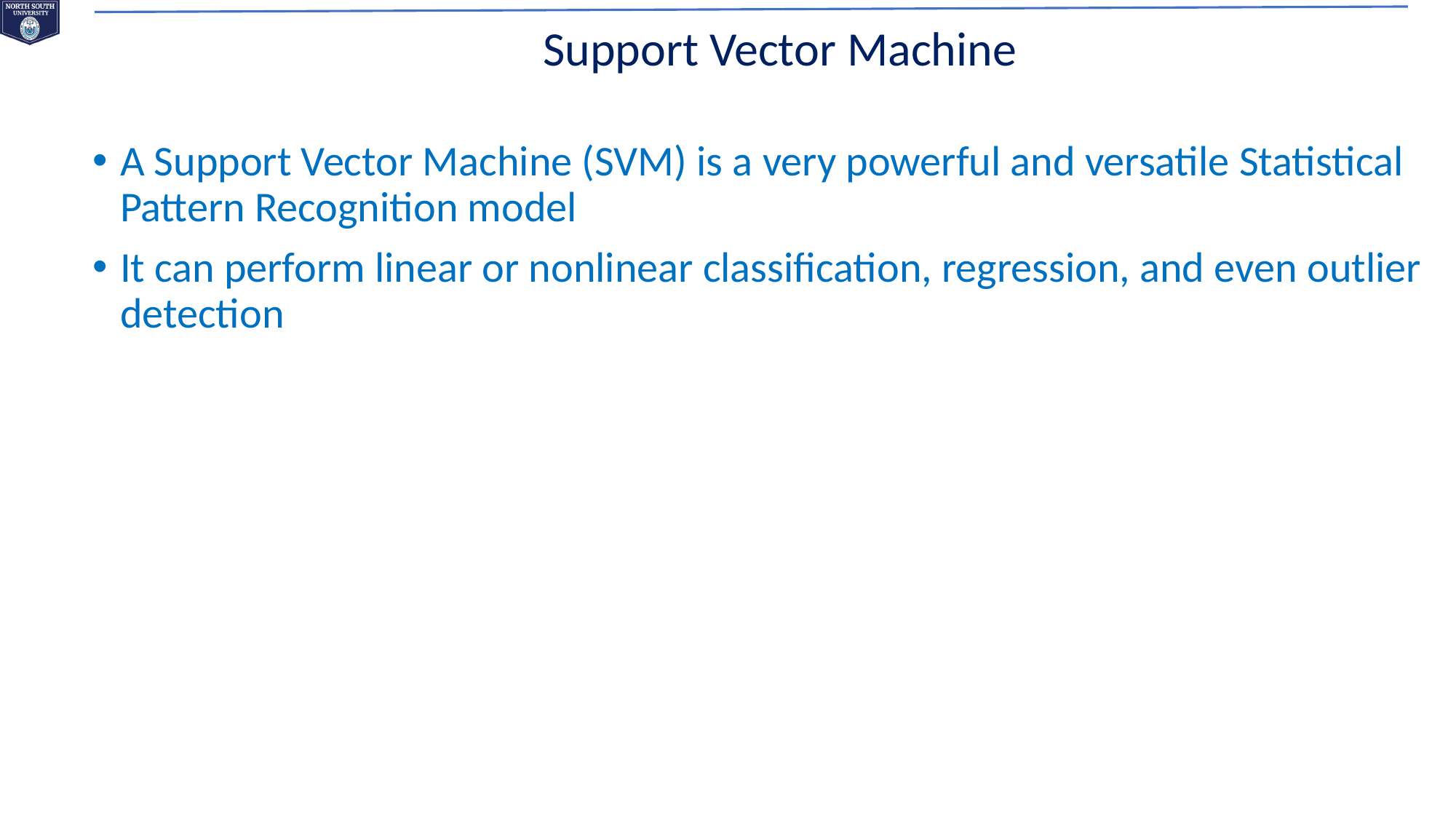

# Support Vector Machine
A Support Vector Machine (SVM) is a very powerful and versatile Statistical Pattern Recognition model
It can perform linear or nonlinear classification, regression, and even outlier detection